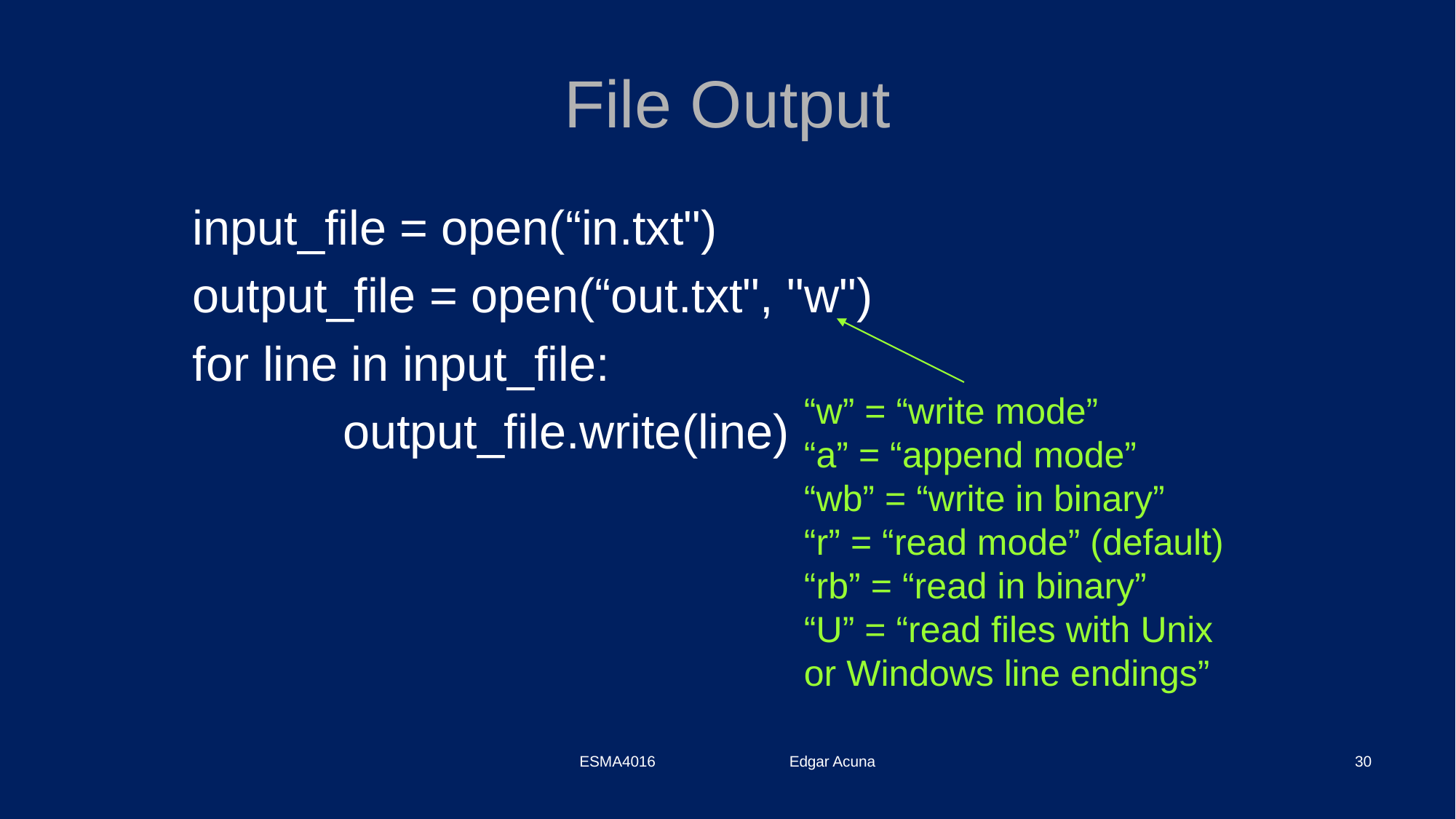

# File Output
input_file = open(“in.txt")
output_file = open(“out.txt", "w")
for line in input_file:
		output_file.write(line)

“w” = “write mode”
“a” = “append mode”
“wb” = “write in binary”
“r” = “read mode” (default)
“rb” = “read in binary”
“U” = “read files with Unix
or Windows line endings”
ESMA4016                                Edgar Acuna
30